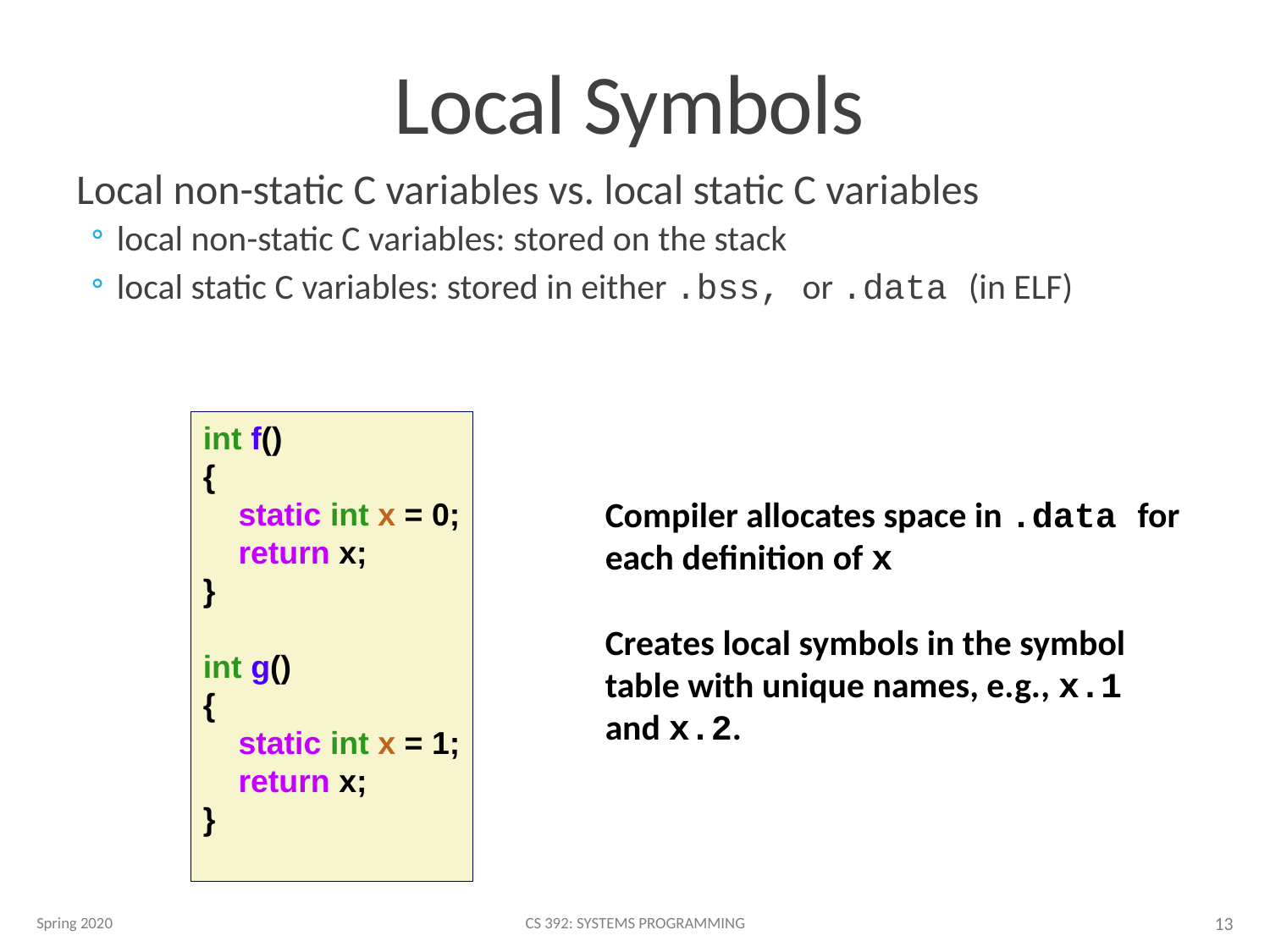

# Local Symbols
Local non-static C variables vs. local static C variables
local non-static C variables: stored on the stack
local static C variables: stored in either .bss, or .data (in ELF)

int f()
{
    static int x = 0;
    return x;
}

int g()
{
    static int x = 1;
    return x;
}

Compiler allocates space in .data for each definition of x

Creates local symbols in the symbol table with unique names, e.g., x.1 and x.2.
Spring 2020
CS 392: Systems Programming
13